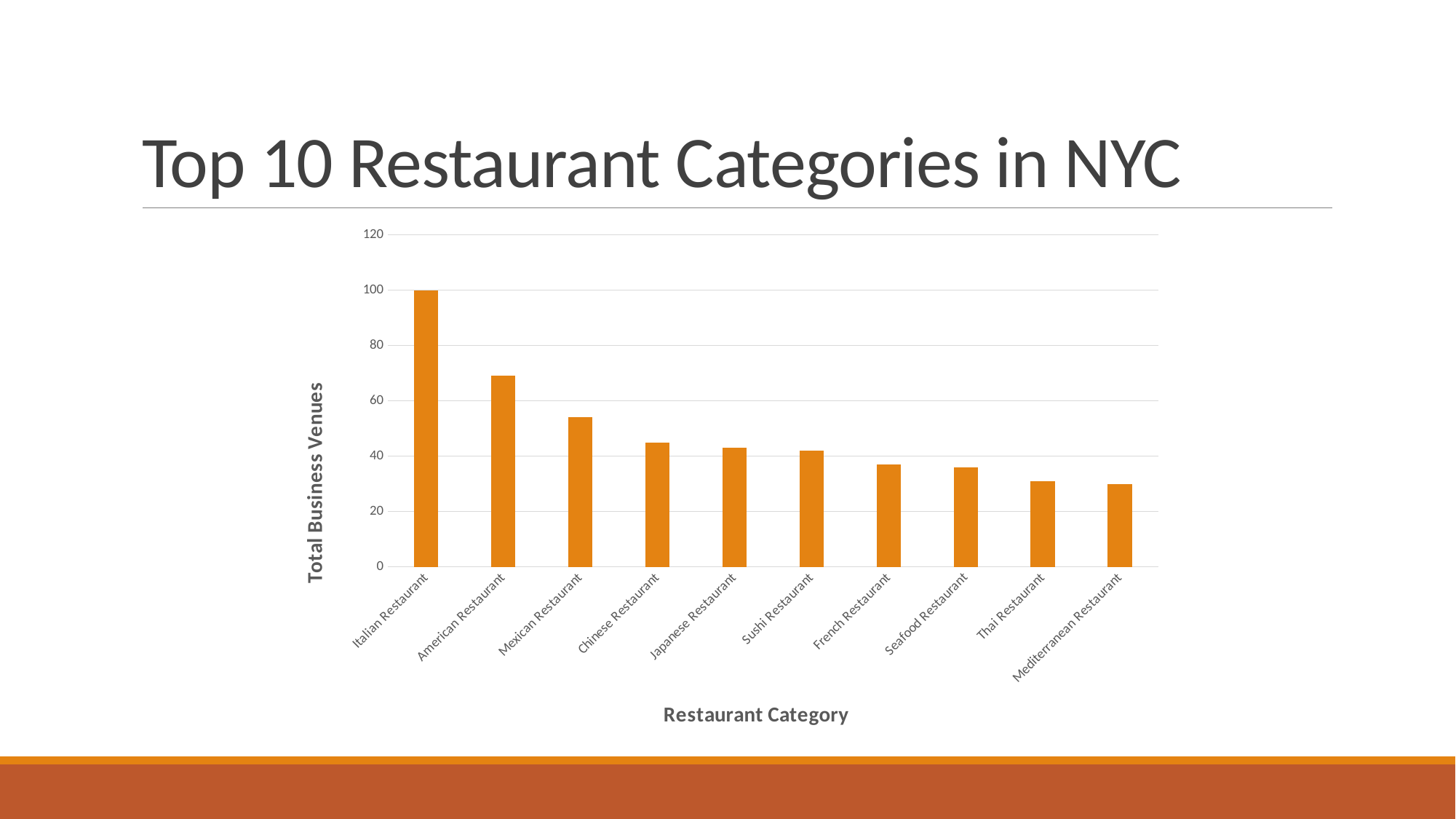

# Top 10 Restaurant Categories in NYC

### Chart

| Category | Total business |
|---|---|
| Italian Restaurant | 100.0 |
| American Restaurant | 69.0 |
| Mexican Restaurant | 54.0 |
| Chinese Restaurant | 45.0 |
| Japanese Restaurant | 43.0 |
| Sushi Restaurant | 42.0 |
| French Restaurant | 37.0 |
| Seafood Restaurant | 36.0 |
| Thai Restaurant | 31.0 |
| Mediterranean Restaurant | 30.0 |